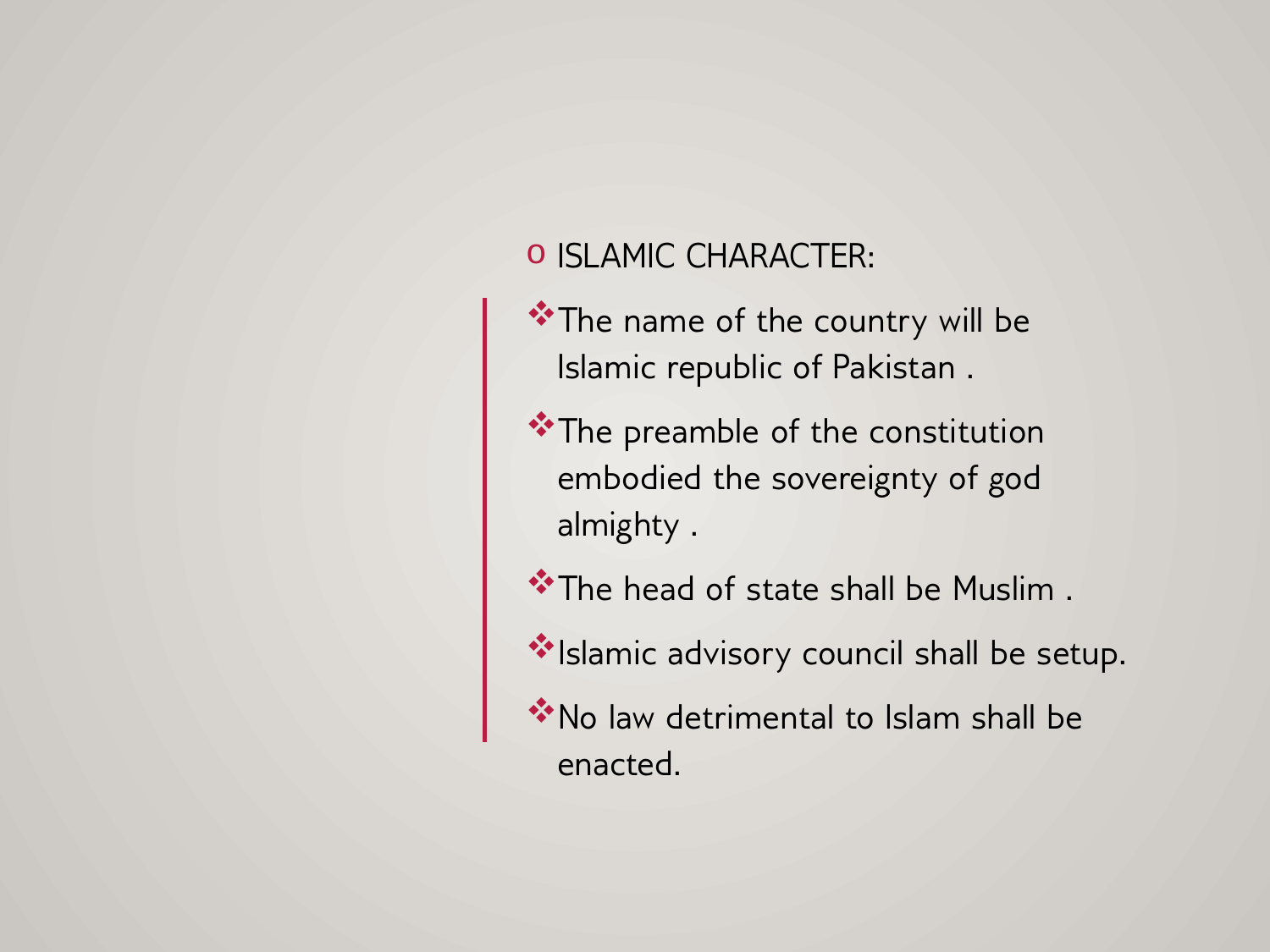

ISLAMIC CHARACTER:
The name of the country will be Islamic republic of Pakistan .
The preamble of the constitution embodied the sovereignty of god almighty .
The head of state shall be Muslim .
Islamic advisory council shall be setup.
No law detrimental to Islam shall be enacted.